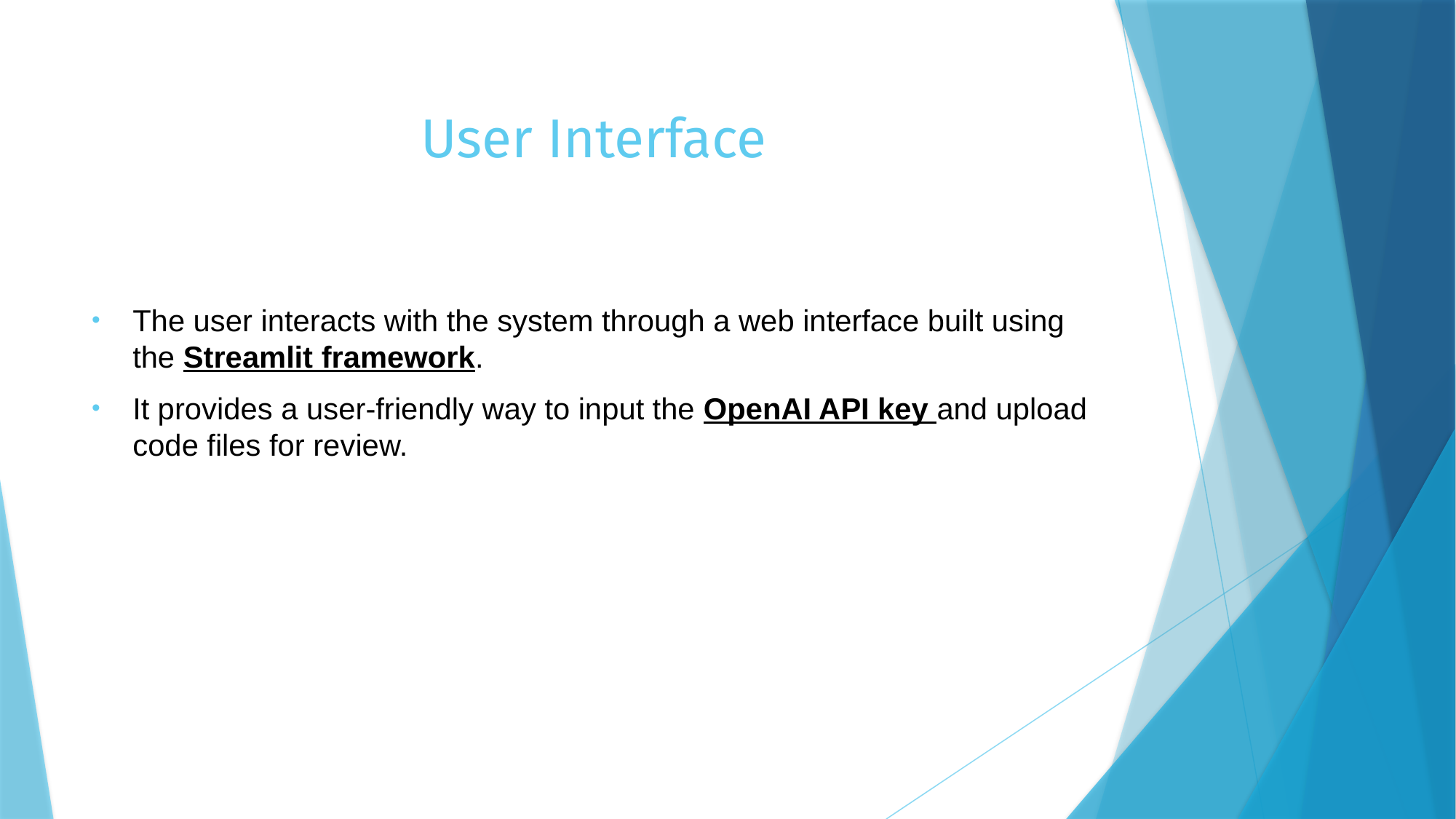

# User Interface
The user interacts with the system through a web interface built using the Streamlit framework.
It provides a user-friendly way to input the OpenAI API key and upload code files for review.